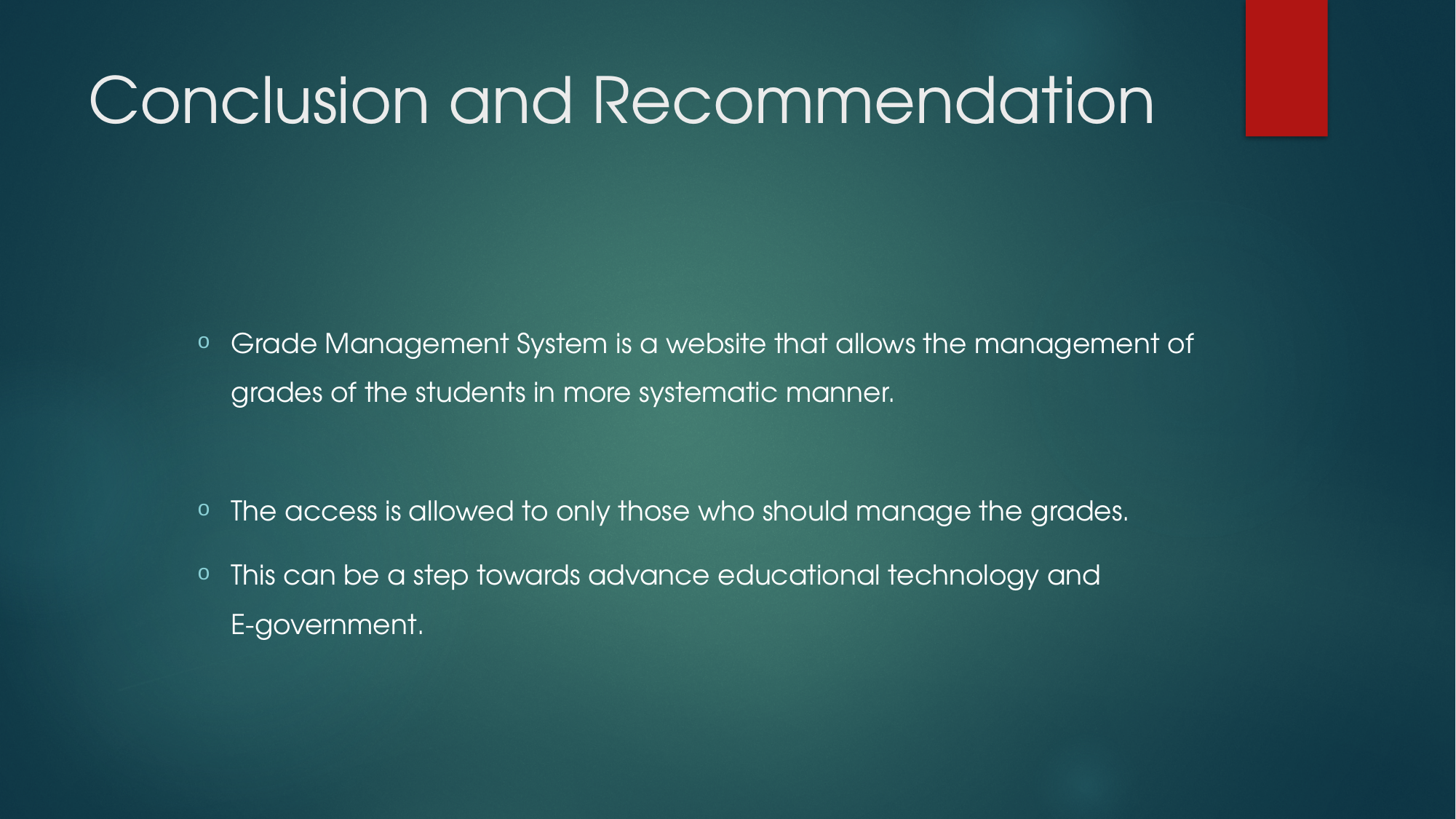

# Conclusion and Recommendation

Grade Management System is a website that allows the management of grades of the students in more systematic manner.

The access is allowed to only those who should manage the grades.
This can be a step towards advance educational technology and                  E-government.